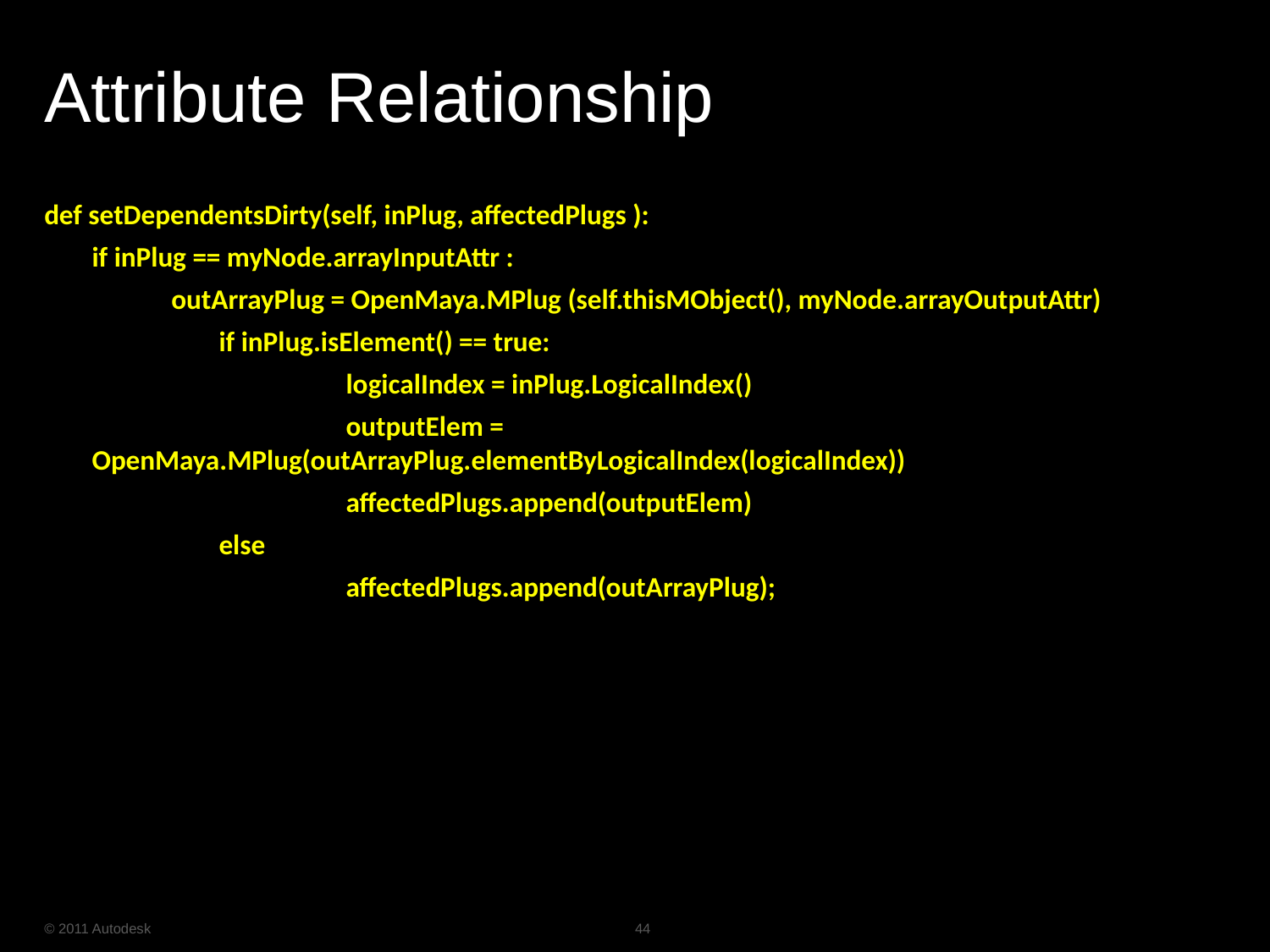

# Attribute Relationship
def setDependentsDirty(self, inPlug, affectedPlugs ):
	if inPlug == myNode.arrayInputAttr :
                    outArrayPlug = OpenMaya.MPlug (self.thisMObject(), myNode.arrayOutputAttr)
		if inPlug.isElement() == true:
	       		logicalIndex = inPlug.LogicalIndex()
	       		outputElem = OpenMaya.MPlug(outArrayPlug.elementByLogicalIndex(logicalIndex))
	       		affectedPlugs.append(outputElem)
               	else
	    		affectedPlugs.append(outArrayPlug);